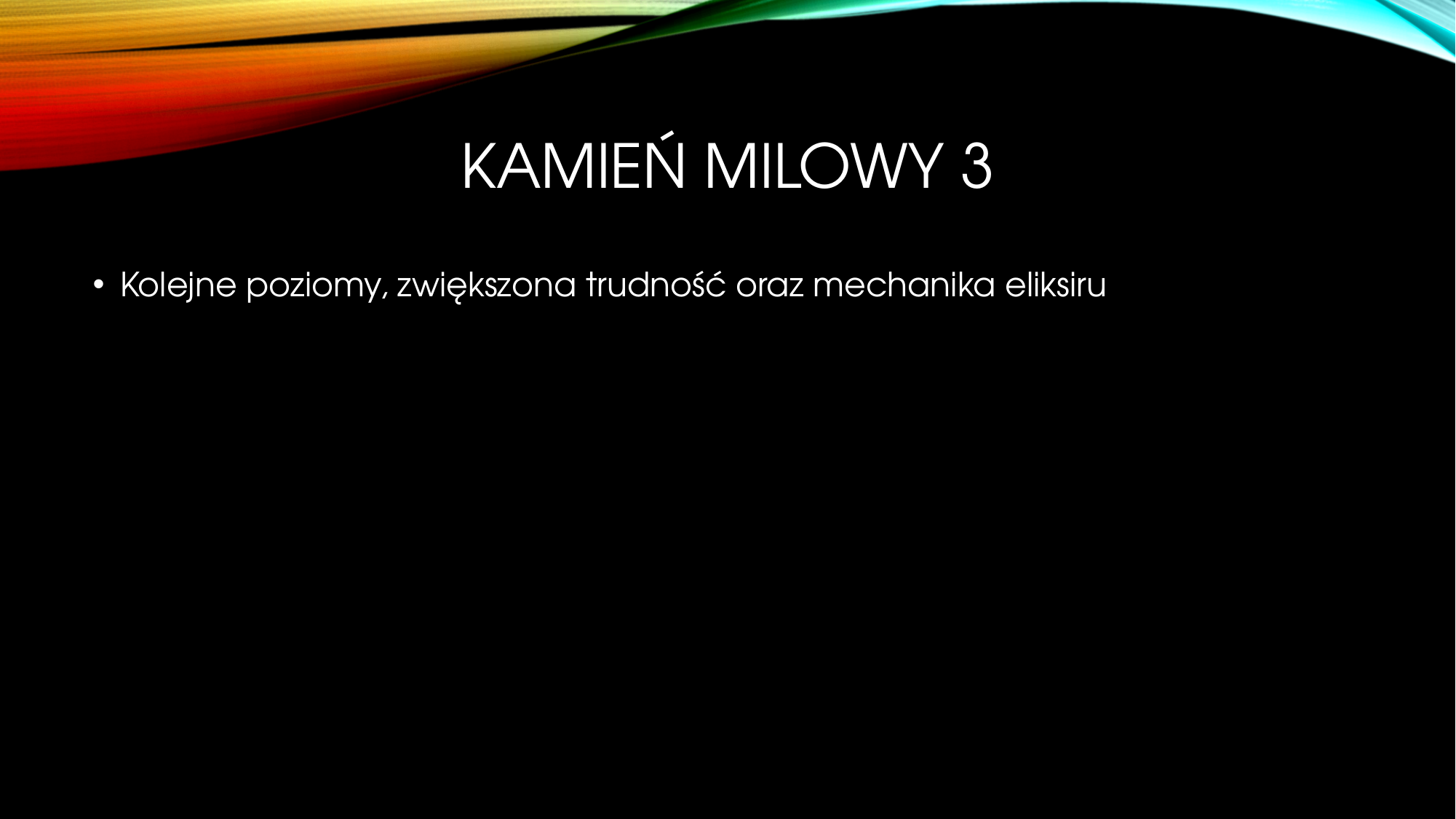

# Kamień milowy 3
Kolejne poziomy, zwiększona trudność oraz mechanika eliksiru